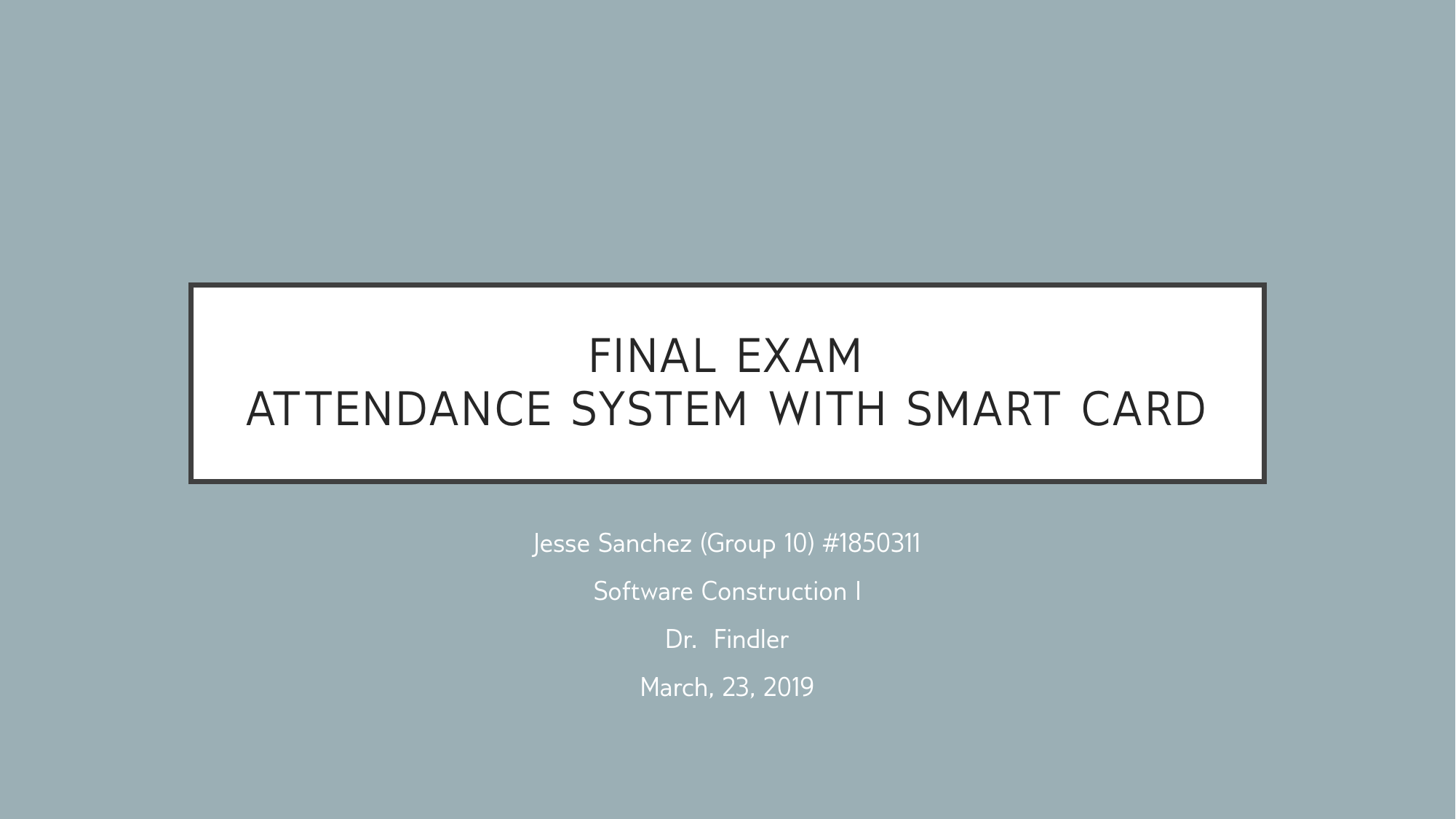

# Final Exam Attendance System with Smart Card
Jesse Sanchez (Group 10) #1850311
Software Construction I
Dr.  Findler
March, 23, 2019